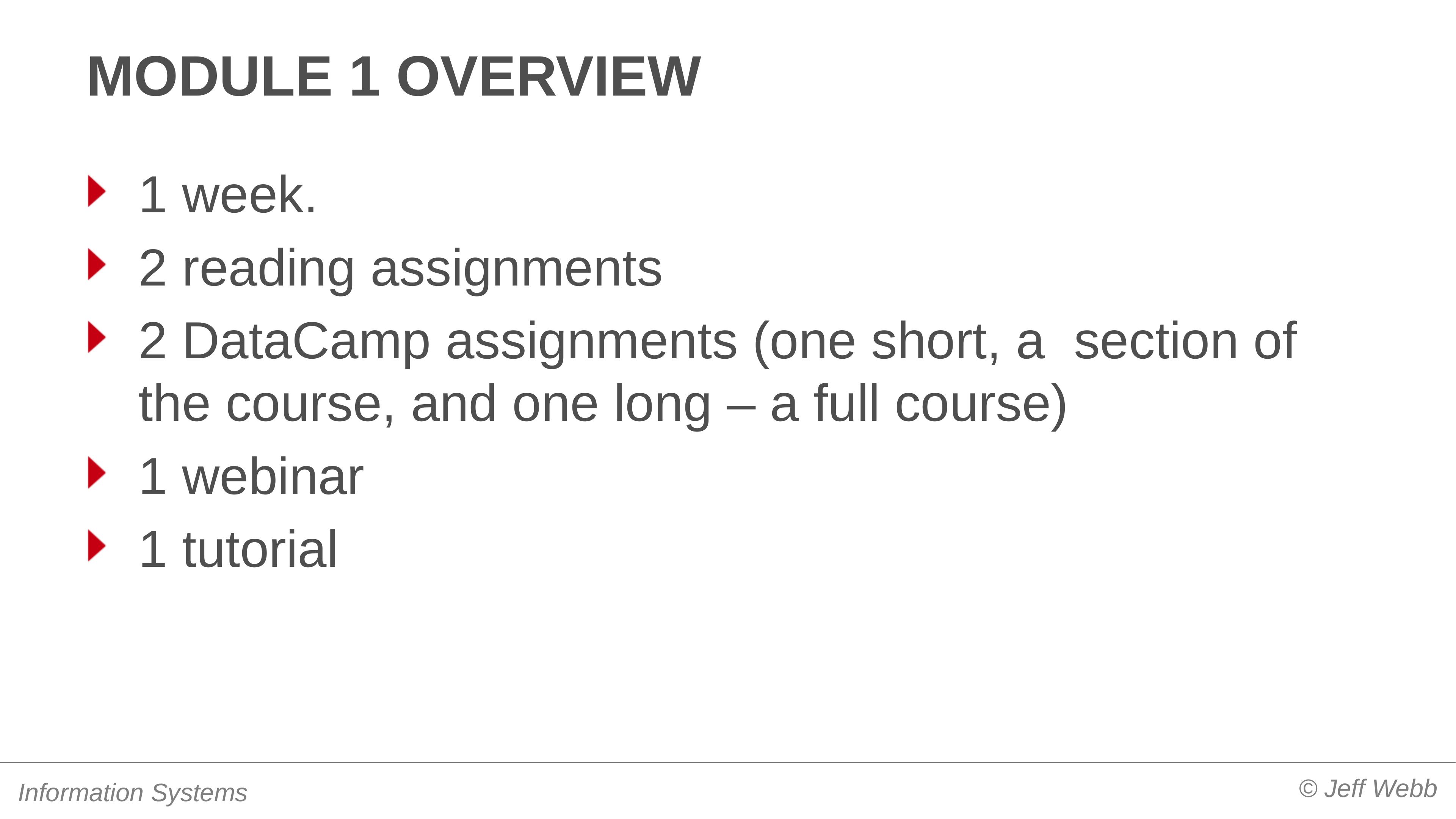

# Module 1 overview
1 week.
2 reading assignments
2 DataCamp assignments (one short, a  section of the course, and one long – a full course)
1 webinar
1 tutorial